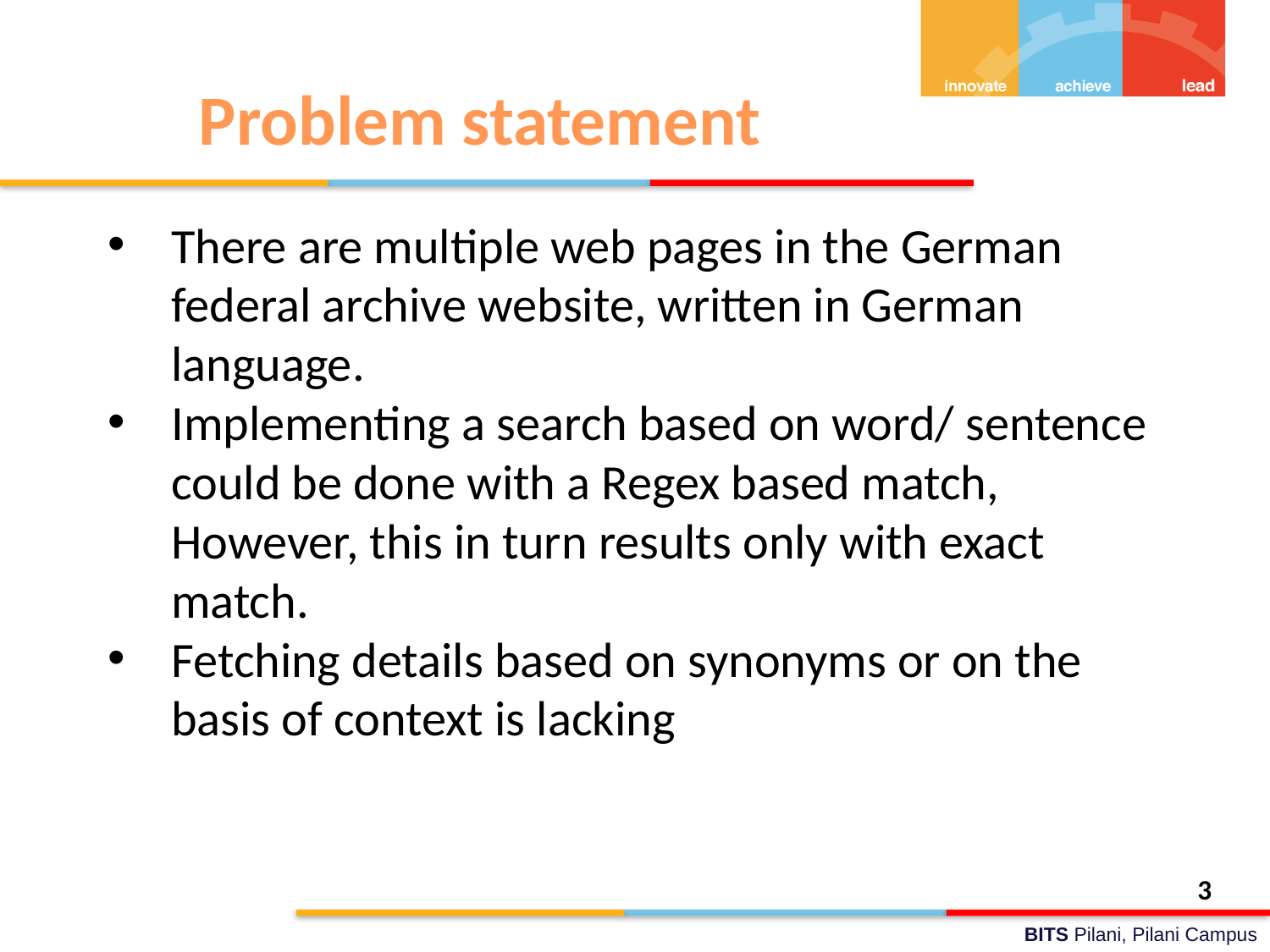

# Problem statement
There are multiple web pages in the German federal archive website, written in German language.
Implementing a search based on word/ sentence could be done with a Regex based match, However, this in turn results only with exact match.
Fetching details based on synonyms or on the basis of context is lacking

3